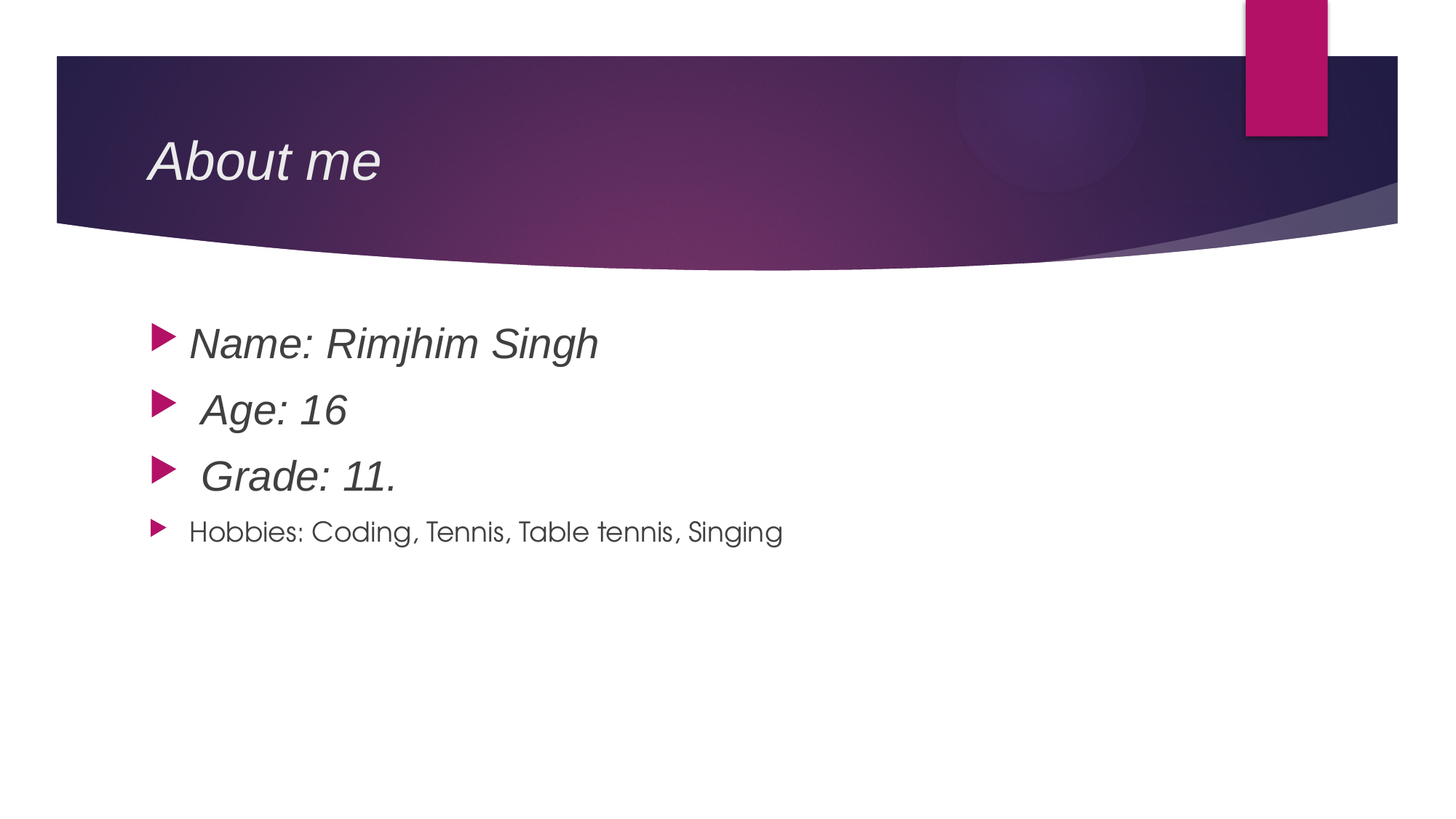

# About me
Name: Rimjhim Singh
 Age: 16
 Grade: 11.
Hobbies: Coding, Tennis, Table tennis, Singing